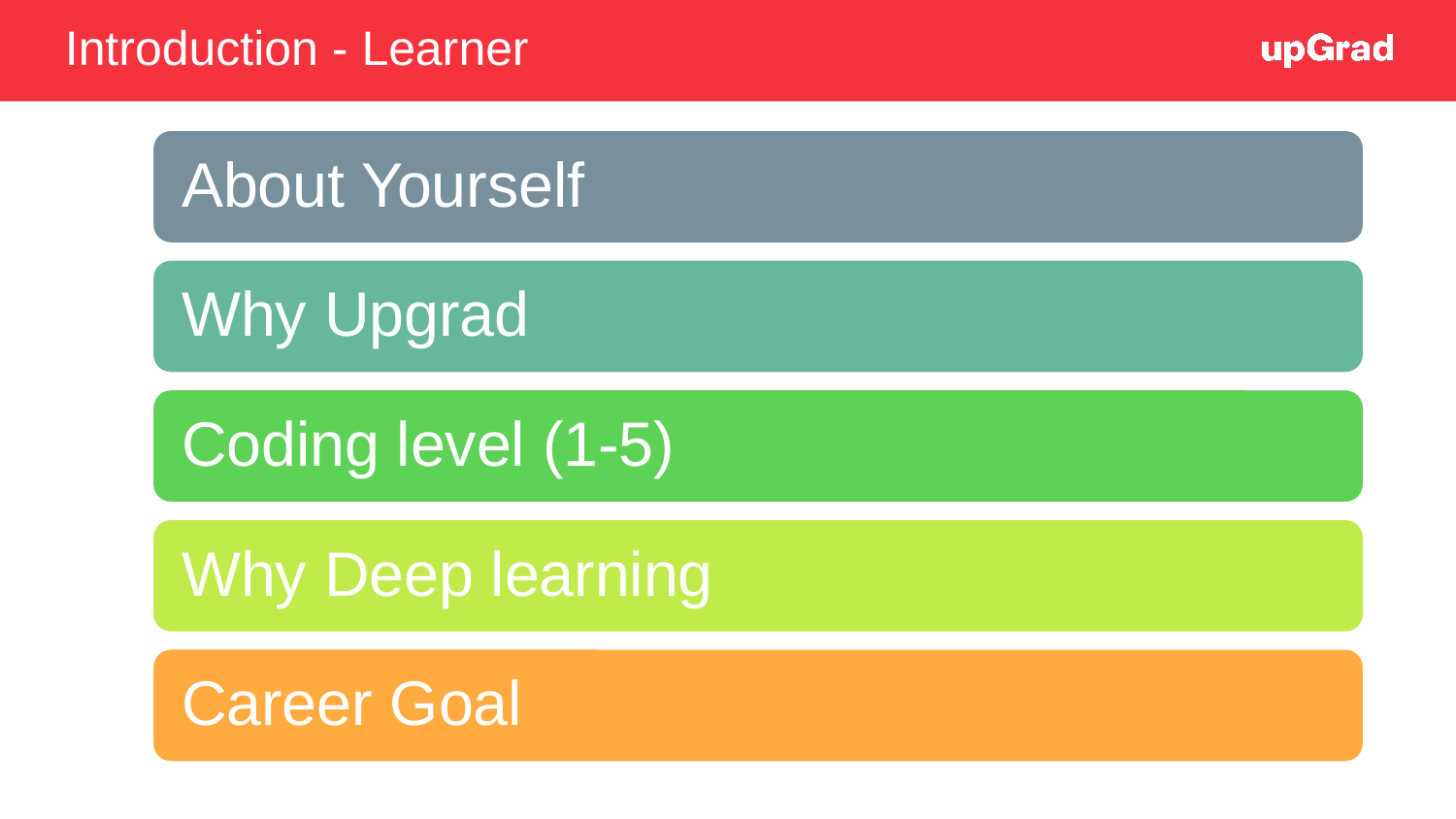

# Introduction - Learner
About Yourself
Why Upgrad
Coding level (1-5)
Why Deep learning
Career Goal